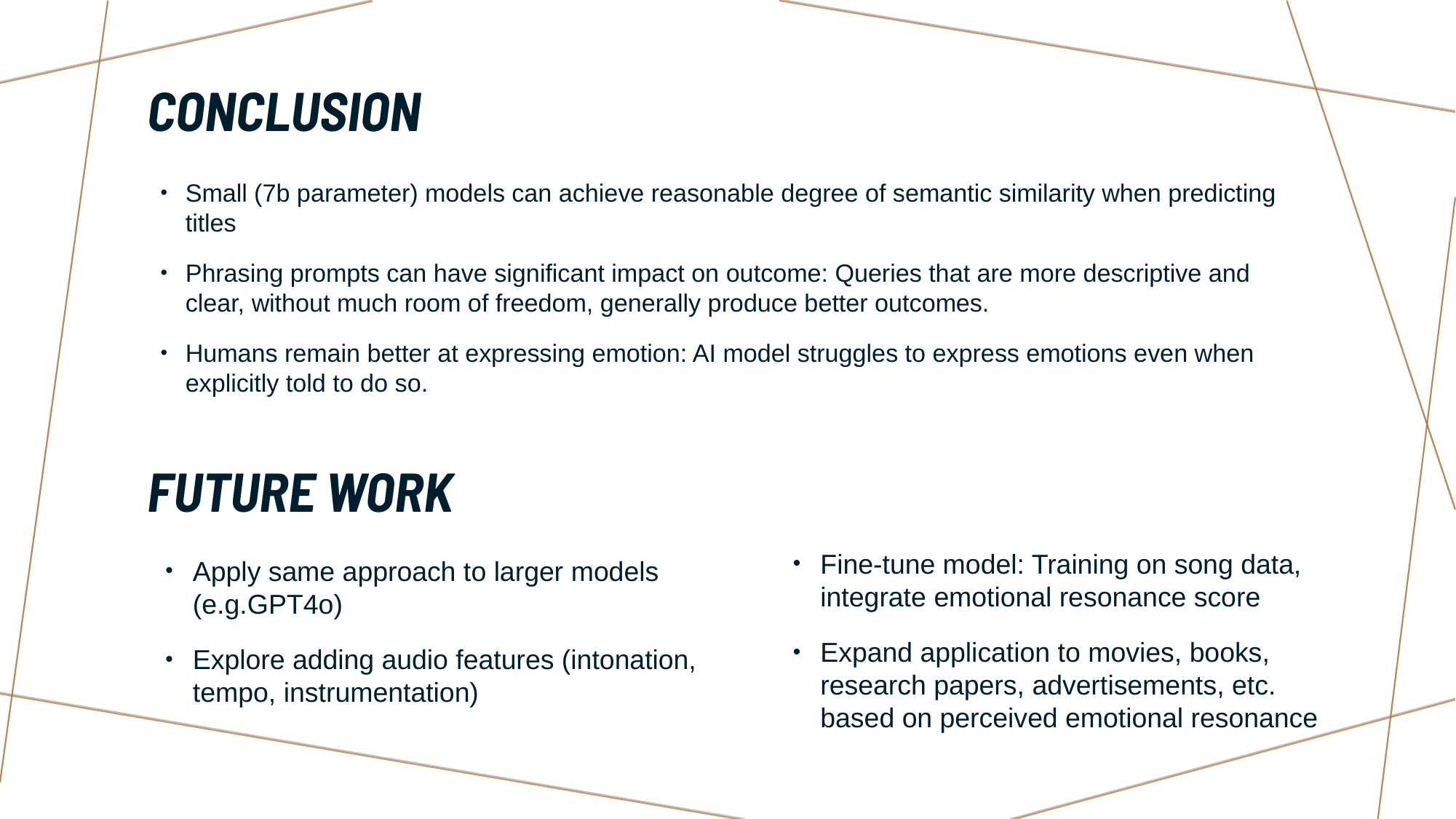

Conclusion
Small (7b parameter) models can achieve reasonable degree of semantic similarity when predicting titles
Phrasing prompts can have significant impact on outcome: Queries that are more descriptive and clear, without much room of freedom, generally produce better outcomes.
Humans remain better at expressing emotion: AI model struggles to express emotions even when explicitly told to do so.
Future work
Fine-tune model: Training on song data, integrate emotional resonance score
Expand application to movies, books, research papers, advertisements, etc. based on perceived emotional resonance
Apply same approach to larger models (e.g.GPT4o)
Explore adding audio features (intonation, tempo, instrumentation)